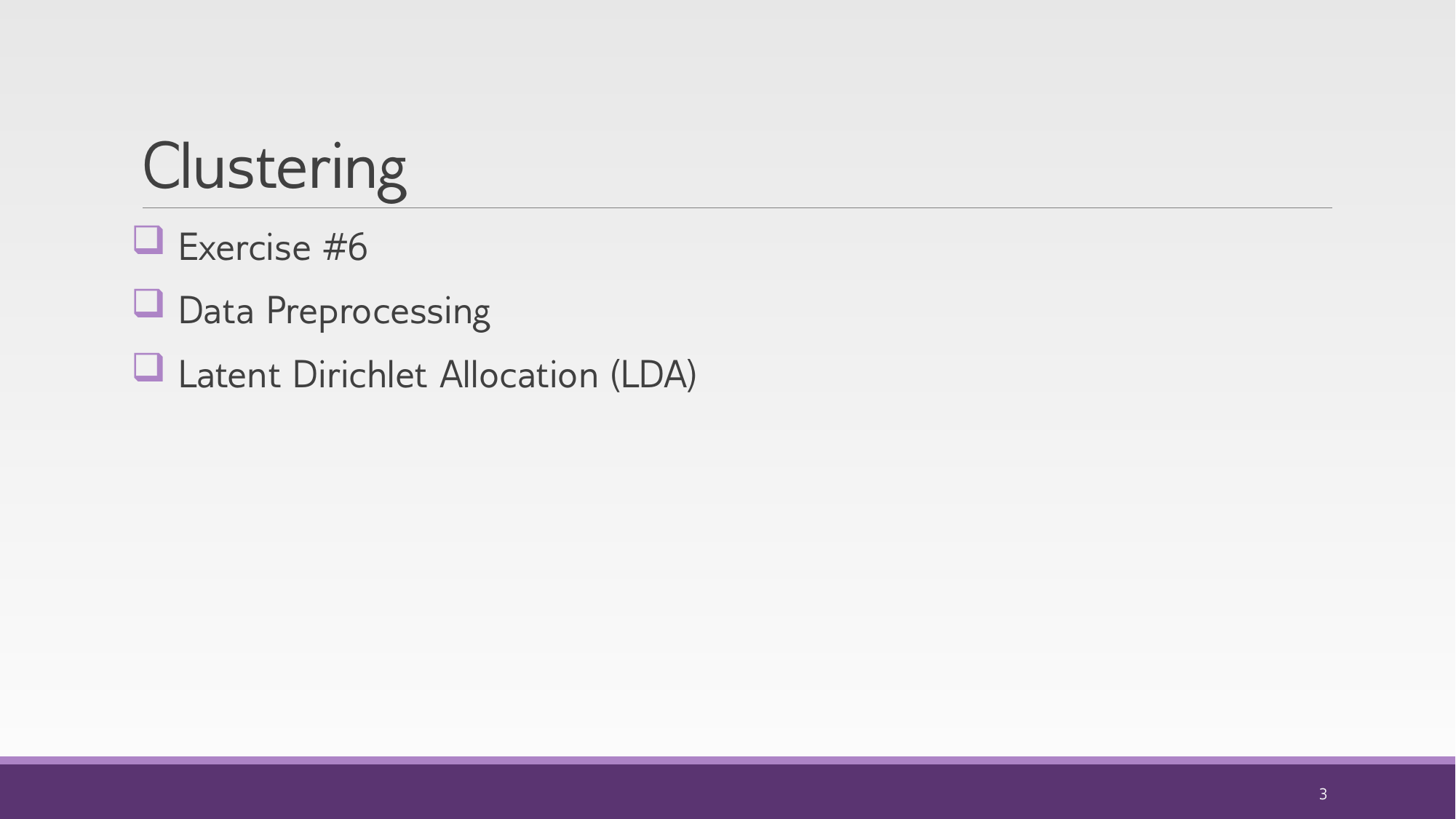

# Clustering
 Exercise #6
 Data Preprocessing
 Latent Dirichlet Allocation (LDA)

3